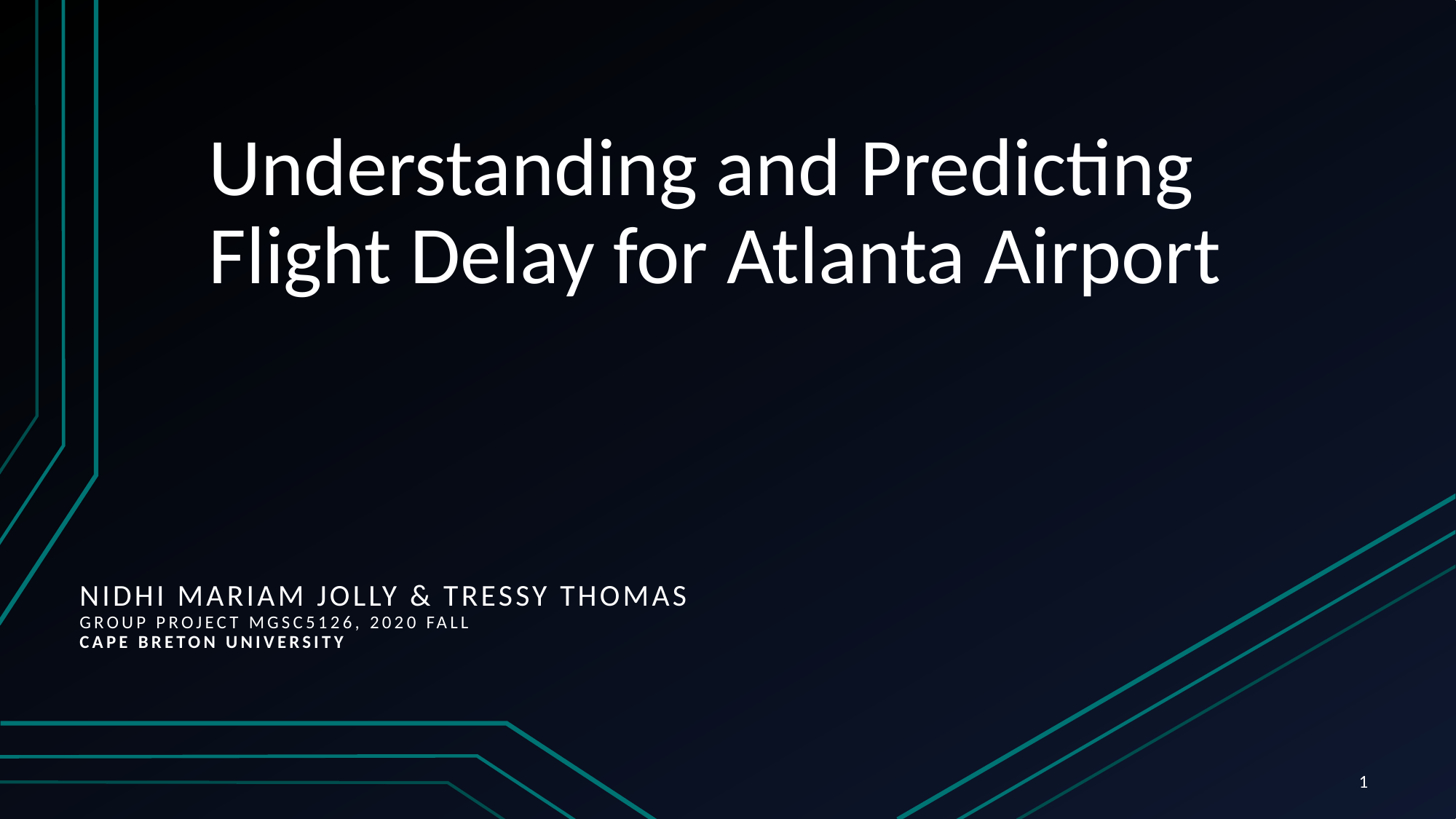

# Understanding and Predicting Flight Delay for Atlanta Airport
Nidhi Mariam Jolly & Tressy Thomas
Group Project MGSC5126, 2020 Fall
Cape Breton University
1